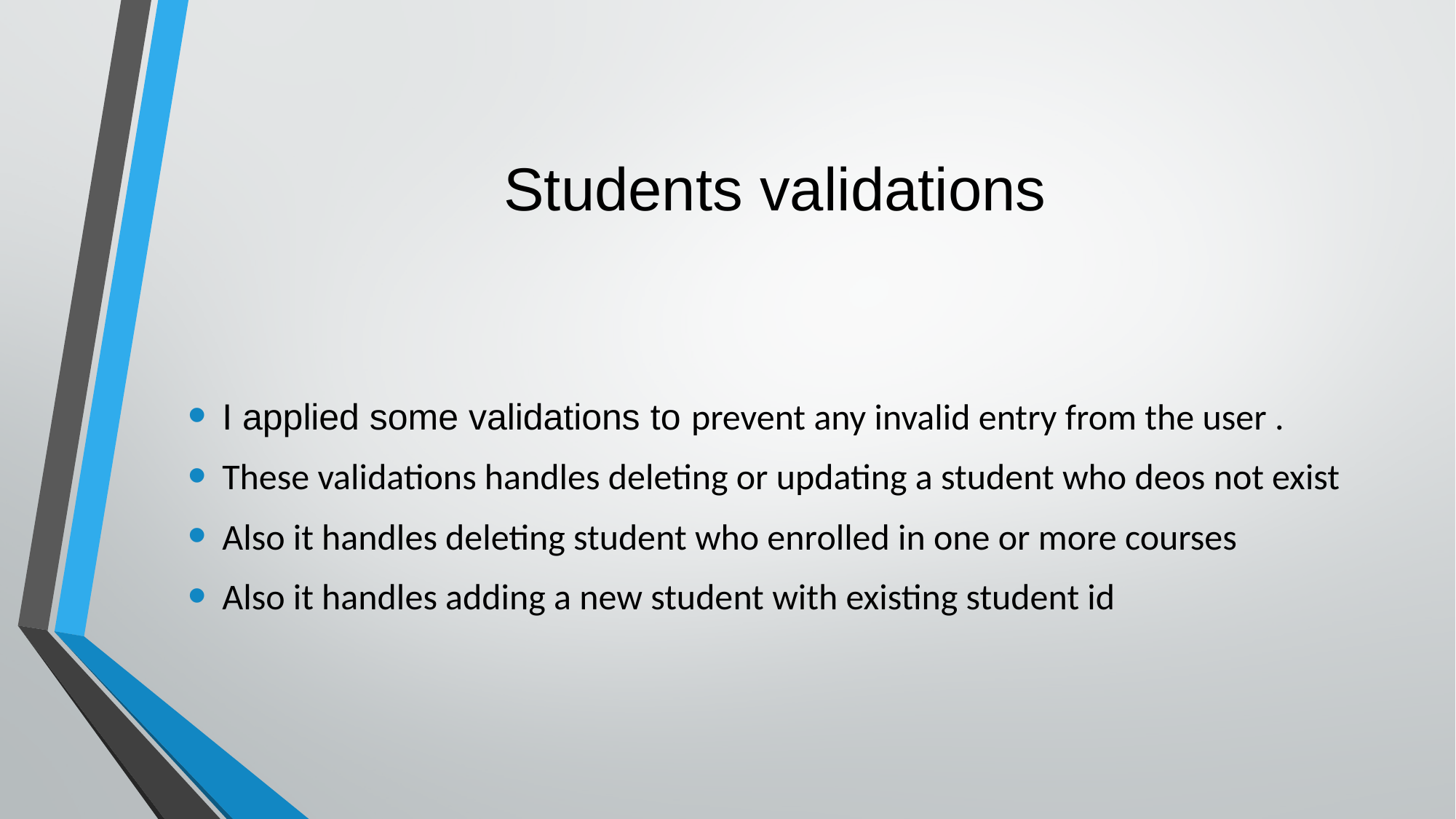

# Students validations
I applied some validations to prevent any invalid entry from the user .
These validations handles deleting or updating a student who deos not exist
Also it handles deleting student who enrolled in one or more courses
Also it handles adding a new student with existing student id